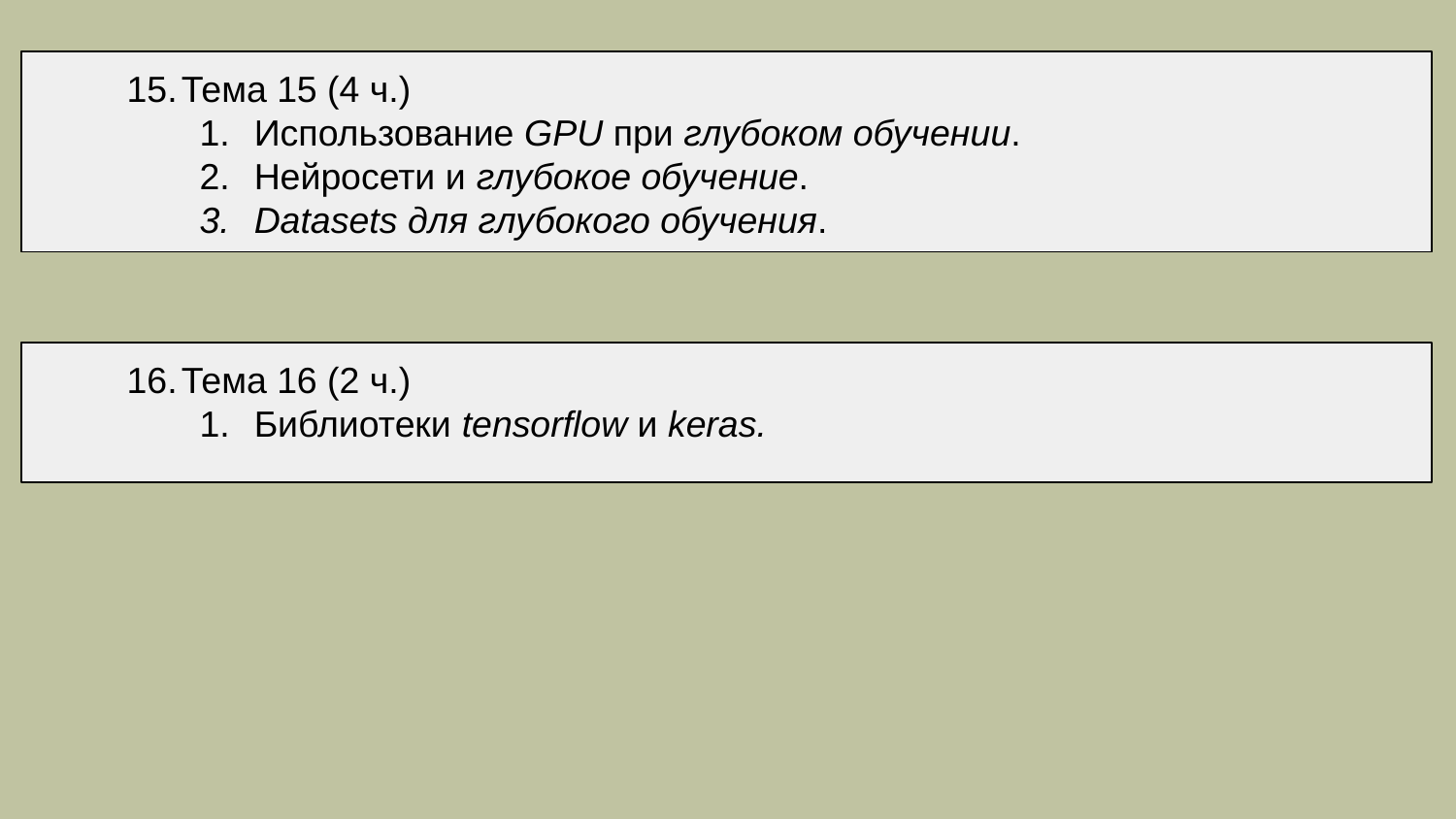

Тема 15 (4 ч.)
Использование GPU при глубоком обучении.
Нейросети и глубокое обучение.
Datasets для глубокого обучения.

Тема 16 (2 ч.)
Библиотеки tensorflow и keras.